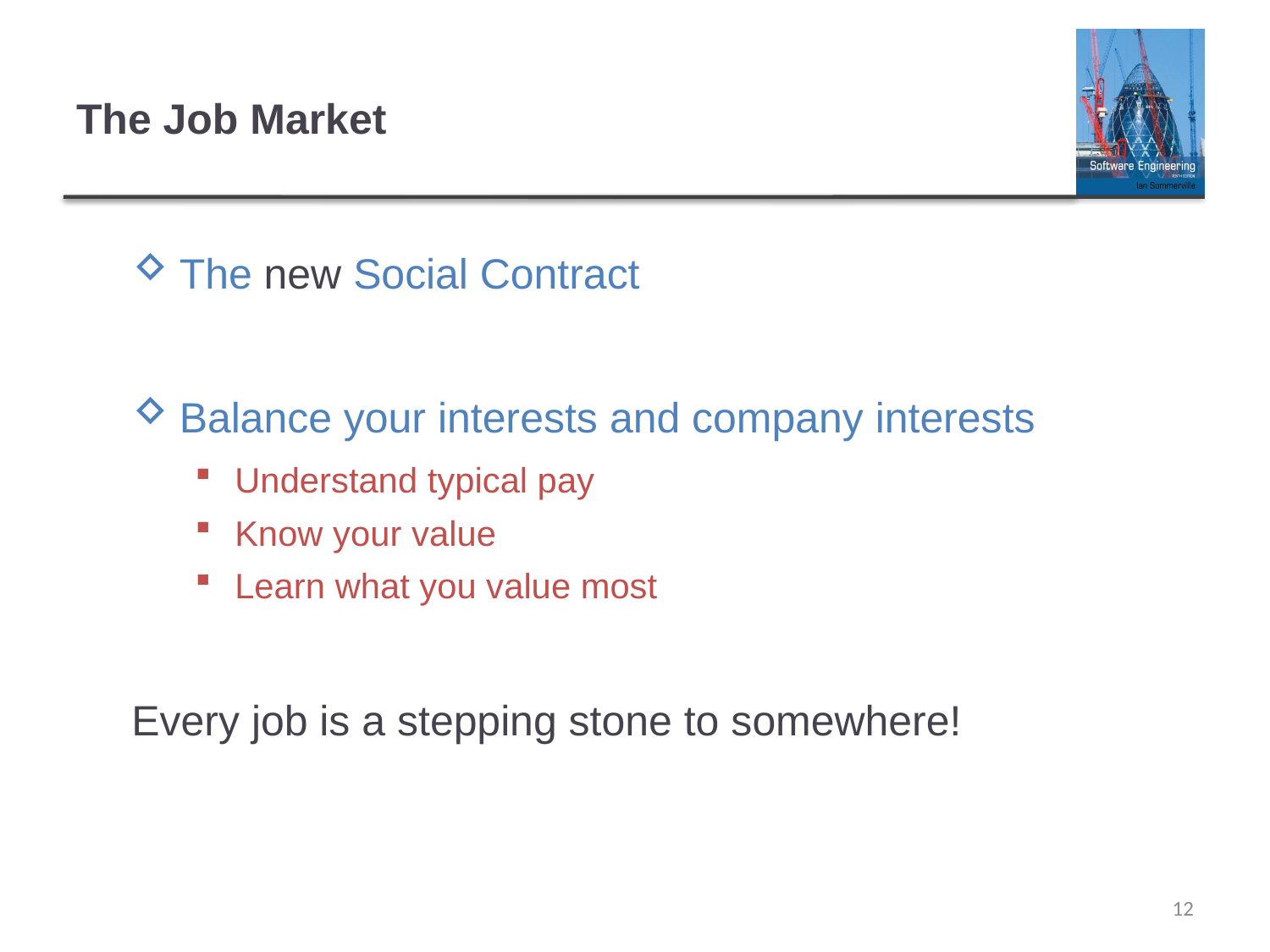

# The Job Market
The new Social Contract

Balance your interests and company interests
Understand typical pay
Know your value
Learn what you value most

Every job is a stepping stone to somewhere!

12